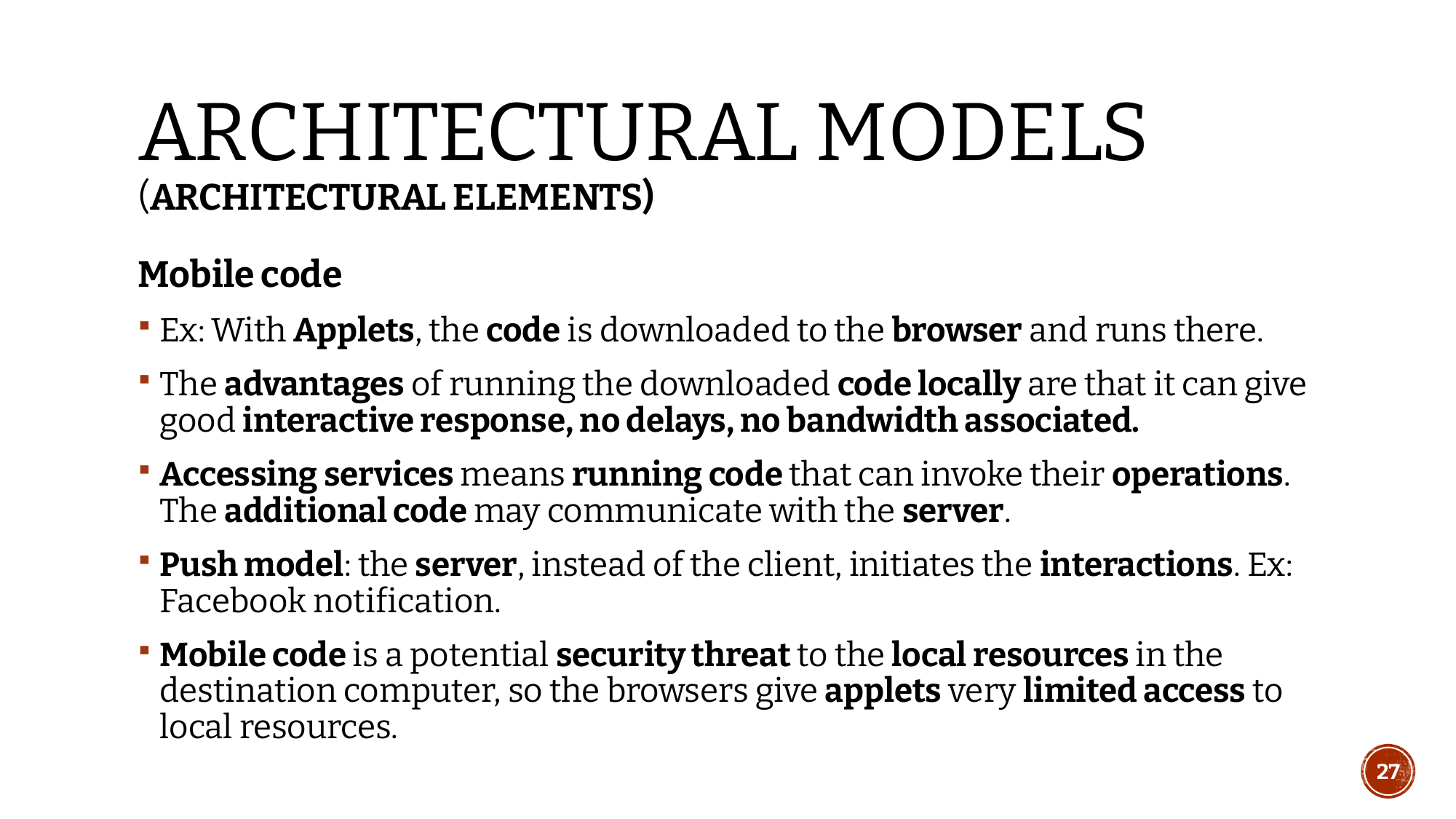

# Architectural models (Architectural elements)
Mobile code
Ex: With Applets, the code is downloaded to the browser and runs there.
The advantages of running the downloaded code locally are that it can give good interactive response, no delays, no bandwidth associated.
Accessing services means running code that can invoke their operations. The additional code may communicate with the server.
Push model: the server, instead of the client, initiates the interactions. Ex: Facebook notification.
Mobile code is a potential security threat to the local resources in the destination computer, so the browsers give applets very limited access to local resources.

27